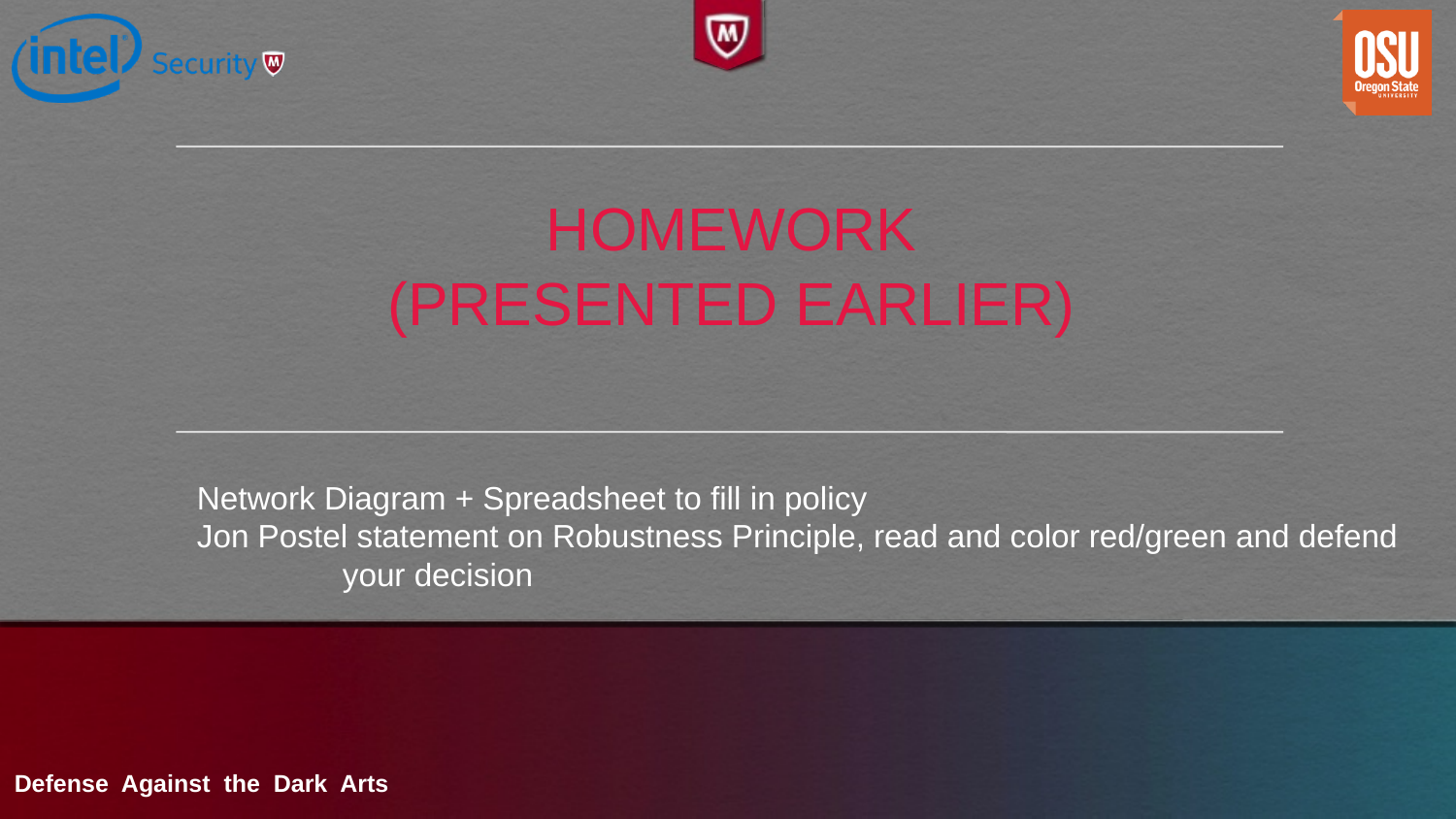

# Homework (Presented Earlier)

Network Diagram + Spreadsheet to fill in policy
Jon Postel statement on Robustness Principle, read and color red/green and defend
	your decision